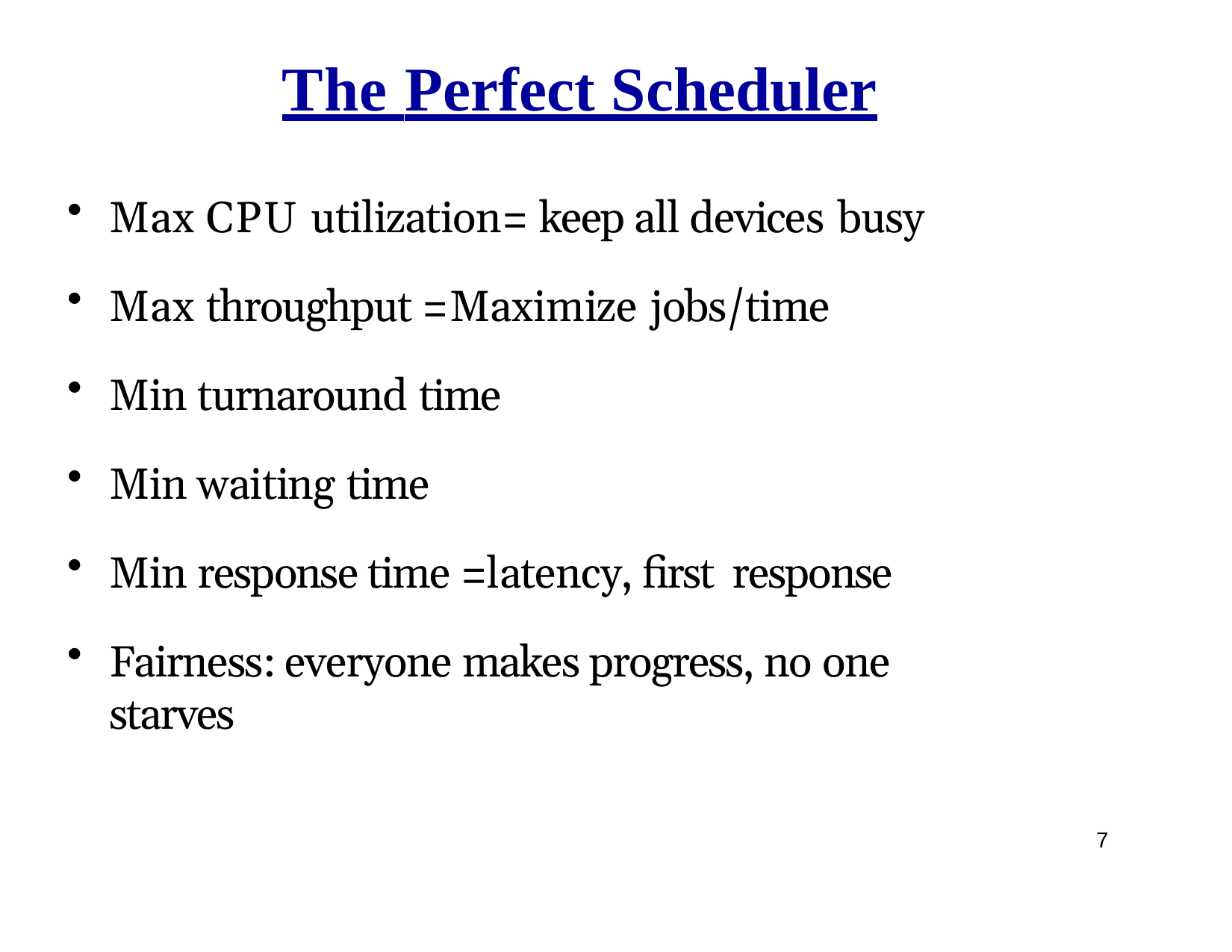

# The Perfect Scheduler
Max CPU utilization= keep all devices busy
Max throughput =Maximize jobs/time
Min turnaround time
Min waiting time
Min response time =latency, first response
Fairness: everyone makes progress, no one starves

7